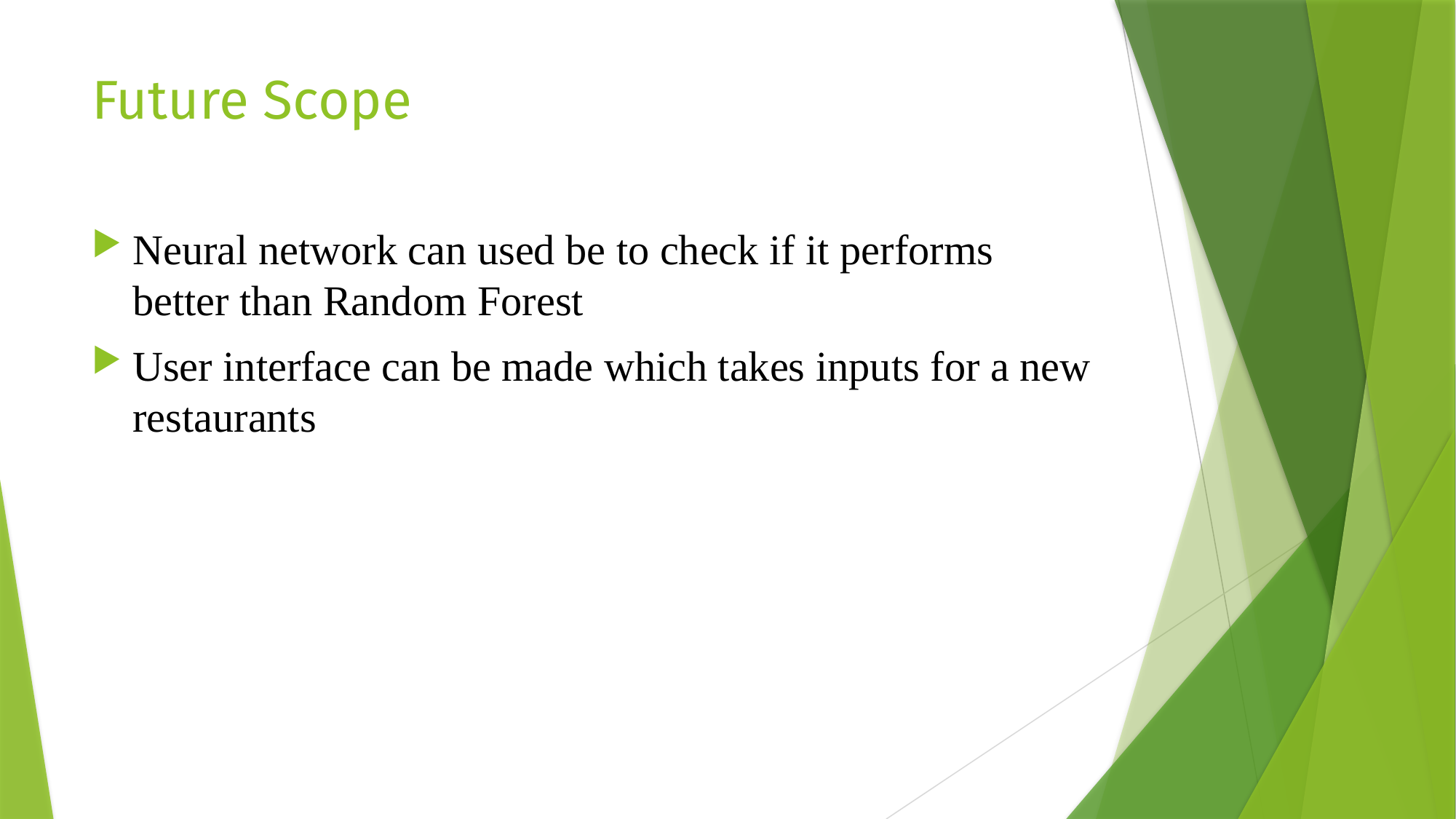

# Future Scope
Neural network can used be to check if it performs better than Random Forest
User interface can be made which takes inputs for a new restaurants